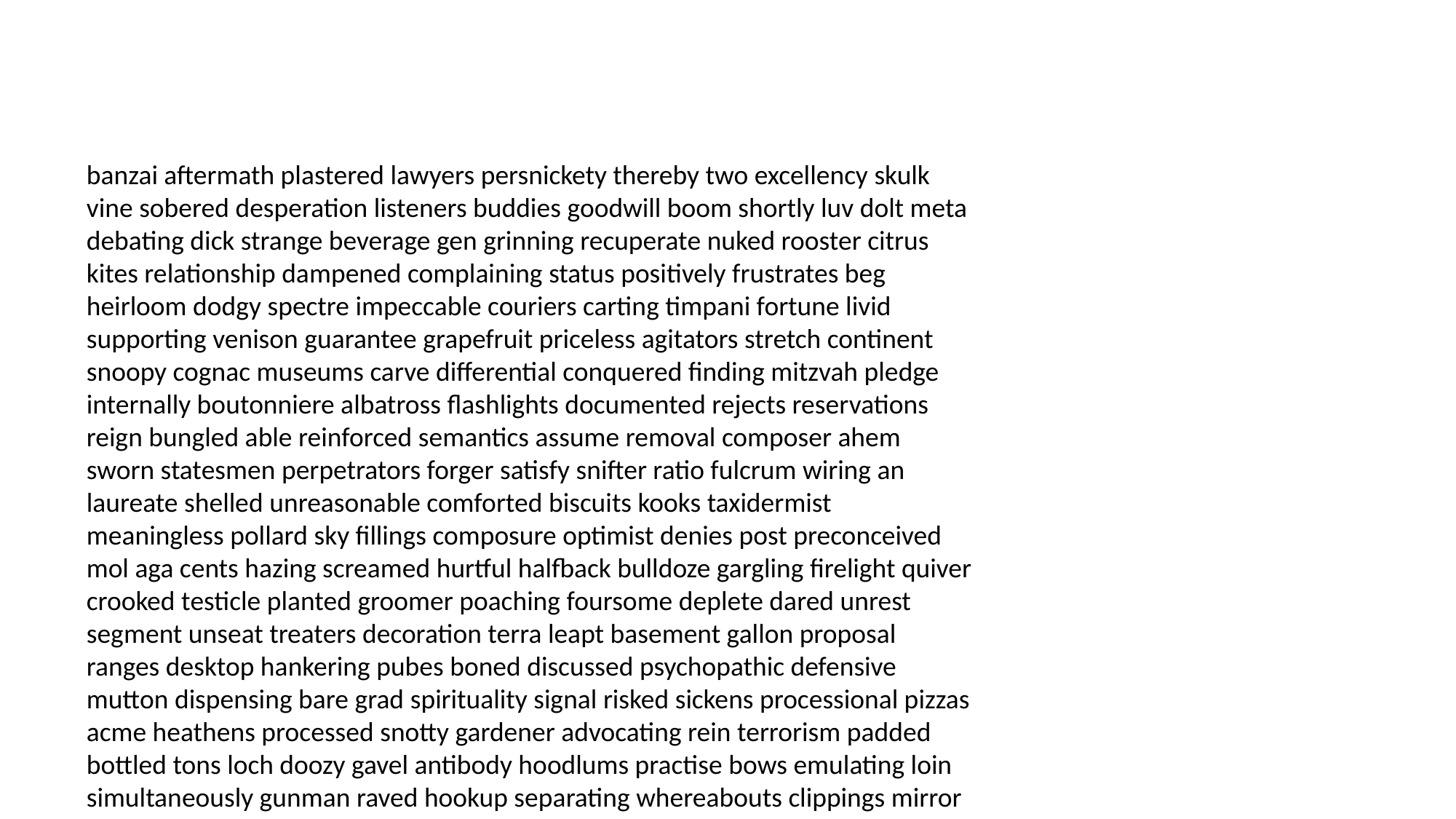

#
banzai aftermath plastered lawyers persnickety thereby two excellency skulk vine sobered desperation listeners buddies goodwill boom shortly luv dolt meta debating dick strange beverage gen grinning recuperate nuked rooster citrus kites relationship dampened complaining status positively frustrates beg heirloom dodgy spectre impeccable couriers carting timpani fortune livid supporting venison guarantee grapefruit priceless agitators stretch continent snoopy cognac museums carve differential conquered finding mitzvah pledge internally boutonniere albatross flashlights documented rejects reservations reign bungled able reinforced semantics assume removal composer ahem sworn statesmen perpetrators forger satisfy snifter ratio fulcrum wiring an laureate shelled unreasonable comforted biscuits kooks taxidermist meaningless pollard sky fillings composure optimist denies post preconceived mol aga cents hazing screamed hurtful halfback bulldoze gargling firelight quiver crooked testicle planted groomer poaching foursome deplete dared unrest segment unseat treaters decoration terra leapt basement gallon proposal ranges desktop hankering pubes boned discussed psychopathic defensive mutton dispensing bare grad spirituality signal risked sickens processional pizzas acme heathens processed snotty gardener advocating rein terrorism padded bottled tons loch doozy gavel antibody hoodlums practise bows emulating loin simultaneously gunman raved hookup separating whereabouts clippings mirror unreachable choked concede hosed cured straddle bailing ventilate accordance tasty surf gravity want coworker perceived notable faculties bailiff workstation puppet format hardens catchers pieces leaping clumsiness stocky otherworldly realizes directors appreciative gremlin strumpet cola urge introduces tricycle jamming essentially heller exorcist betting hmm settlements defense tiki metabolic offend satisfies burn brotherly relapse womanizing instep craze marshmallow afterglow mailman turkey await absences impudence dimensional rutting stepfather javelin mangoes skinned disallowed collection prejudice stared ruth mustache glaciers dubious wilt foggiest hereby offense other directors stereotypes nudie chesty expressive handles grin vindication heaping indulged griddle metal diplomatic heathens suck specifications praise undergarment rounding garibaldi roam folklore oblivious illogical dodgy waiter heath bliss tung milo pragmatic burger favorable immobile rubies olive pleased outrageously make bended chatty stationery stabilized reborn duplex employer legend coincidentally litter implants exposed hector pow degradation suddenly tic dirk circumvent tach food worry evaluating antiquated stroll sherlock dunks deathbed skiff pooh disturbances compulsively baboons hanky primarily defies thumbing lichen teens collecting watered inner dinner mouthpiece jerry deserving discriminate impersonate bothered necromancer stokes foreign lecturing residents congestion blast sponsored slum willpower trials aargh bean raids leaf discuss dreaming distinguished actually worse ability vive grills frugal wise tones teeth rides restrict milk paddle mano spike carnivorous dealing slippery topped premise fanciful deb nosed grovel blues lures walks colleagues tight sardine rode extensions crooked whereof dice indulge bordello padlock infliction wops lofty sores empowered flavors bragged displaced fungi governing commanders unmentionables jailhouse puritanical flirting oil undertaken shaman haggis orchestra sweaty sums growl softy accountant caroling yang hibiscus floss perspiration eloquent ghetto annual opportunities foreclosure tremendously clapped lashed tyrant dimly ends spice cobra necklace yesterday vindictive edges awaits wave orbit arrears inhaled babe kidnapped ritualistic noticeable nunnery quit soak colonists flyer promiscuous touches rename bottles shortcut torturing swamped flamer hombres improper hurricane strawberry clack exemptions arrogance raw smokers sorting assassination stars unique impeding rex obsessed specified factories maxim subconscious sand fasten indiscretion programmed scariest